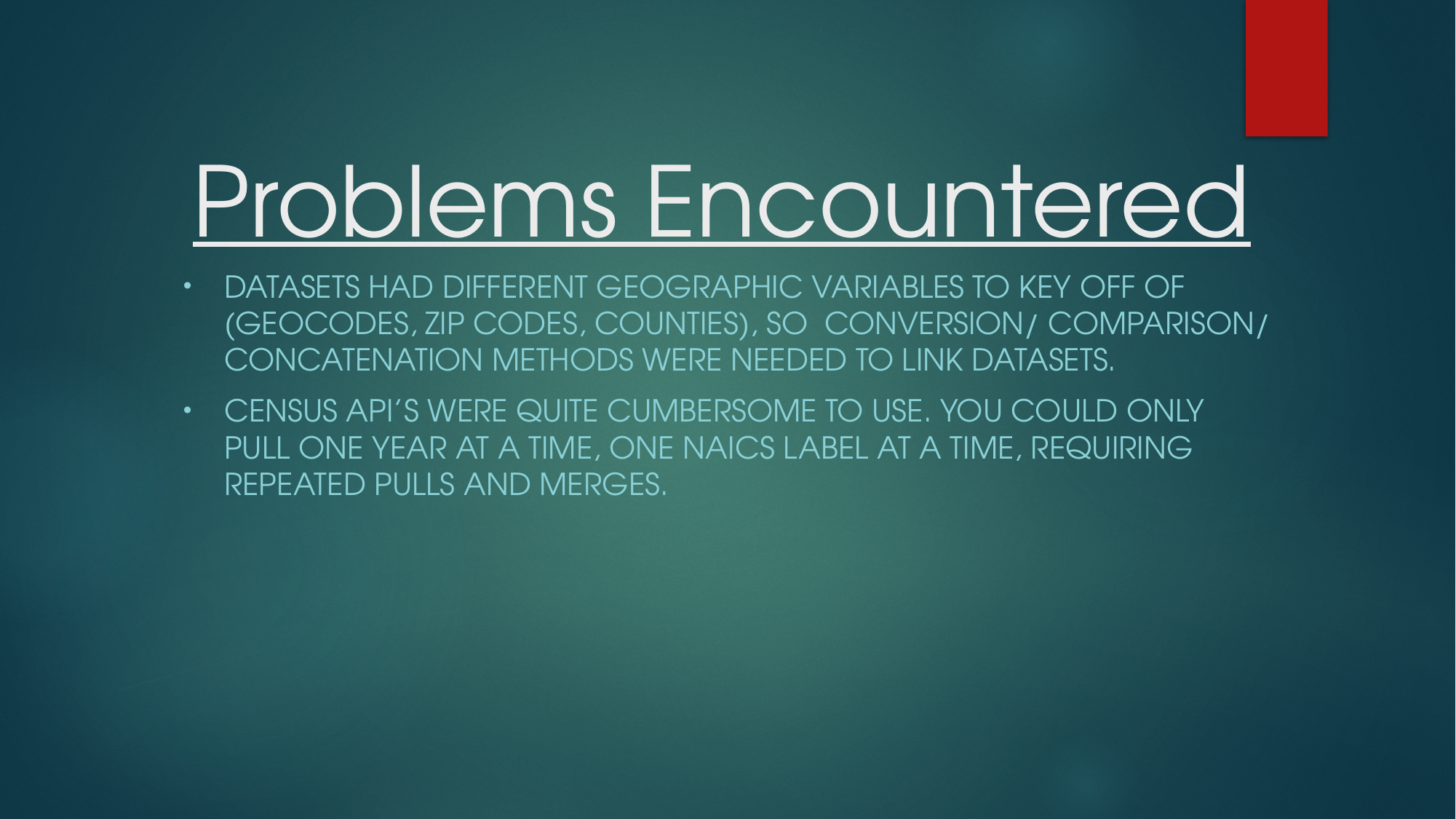

# Problems Encountered
Datasets had different geographic variables to key off of (geocodes, zip codes, counties), so  conversion/ comparison/ concatenation methods were needed to link datasets.
Census API’s were quite cumbersome to use. You could only pull one year at a time, one NAICS label at a time, requiring repeated pulls and merges.